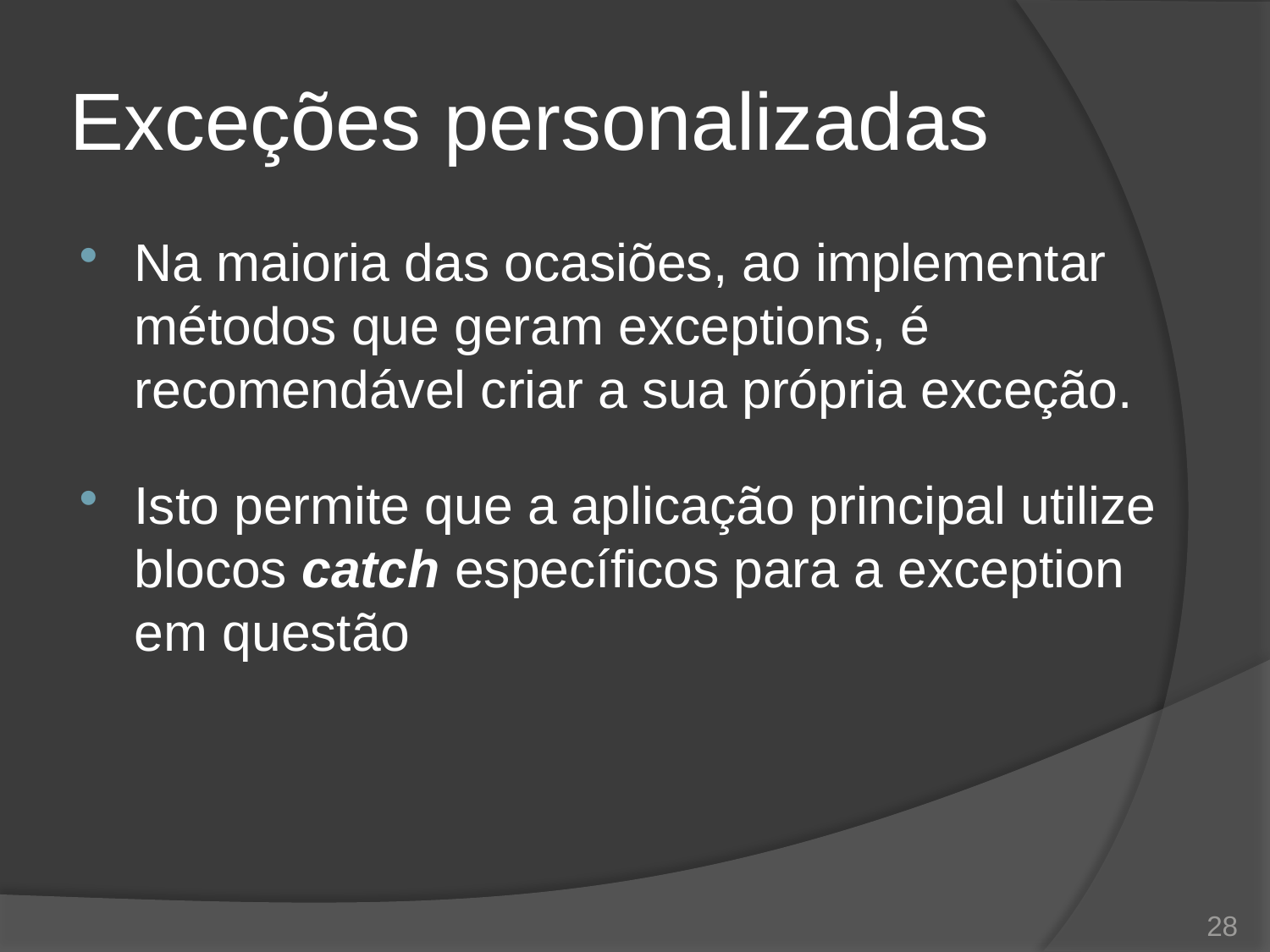

# Exceções personalizadas
Na maioria das ocasiões, ao implementar métodos que geram exceptions, é recomendável criar a sua própria exceção.
Isto permite que a aplicação principal utilize blocos catch específicos para a exception em questão
28